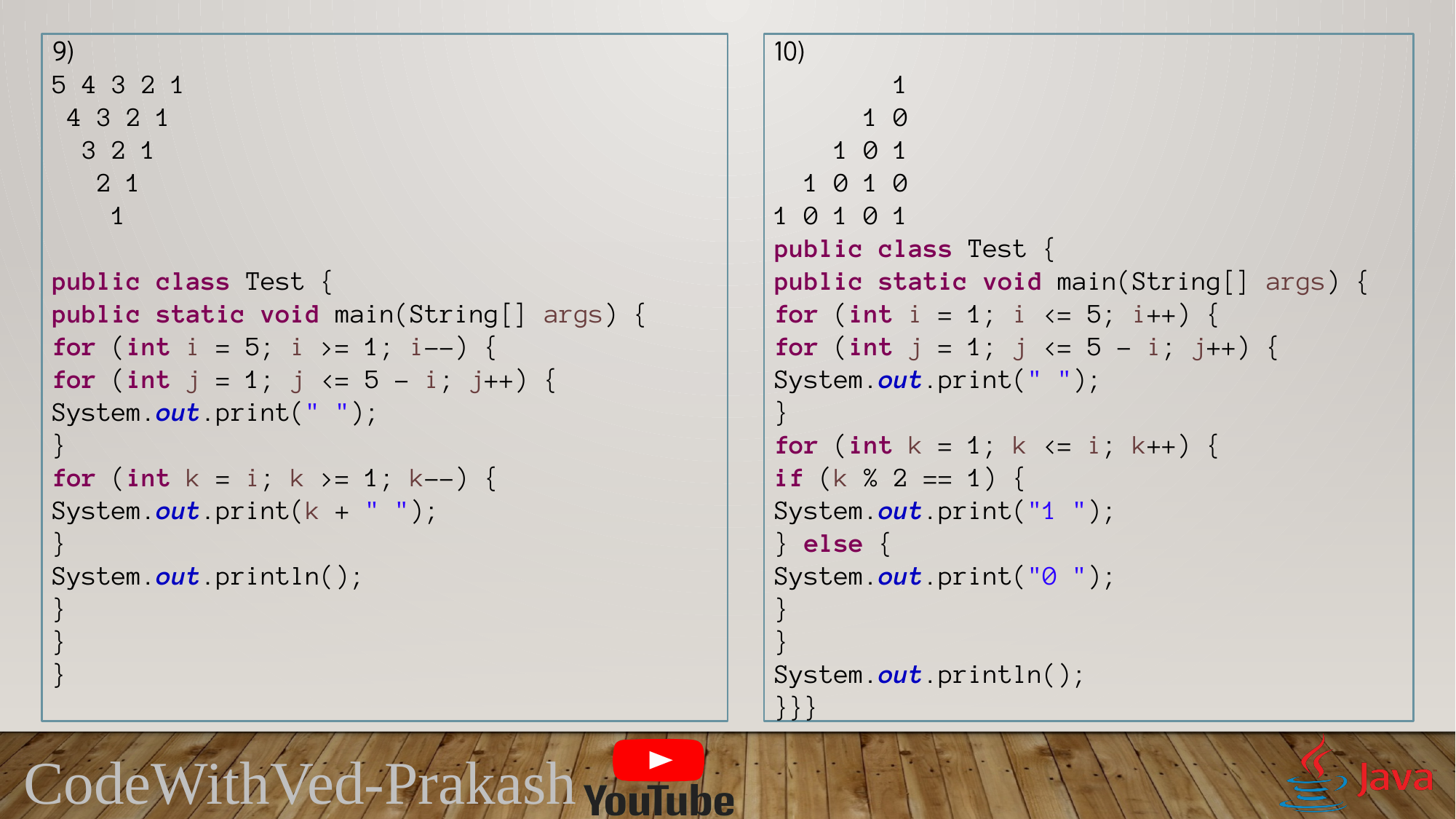

9)
5 4 3 2 1
 4 3 2 1
  3 2 1
   2 1
    1

public class Test {
public static void main(String[] args) {
for (int i = 5; i >= 1; i--) {
for (int j = 1; j <= 5 - i; j++) {
System.out.print(" ");
}
for (int k = i; k >= 1; k--) {
System.out.print(k + " ");
}
System.out.println();
}
}
}

10)
        1
      1 0
    1 0 1
  1 0 1 0
1 0 1 0 1
public class Test {
public static void main(String[] args) {
for (int i = 1; i <= 5; i++) {
for (int j = 1; j <= 5 - i; j++) {
System.out.print(" ");
}
for (int k = 1; k <= i; k++) {
if (k % 2 == 1) {
System.out.print("1 ");
} else {
System.out.print("0 ");
}
}
System.out.println();
}}}